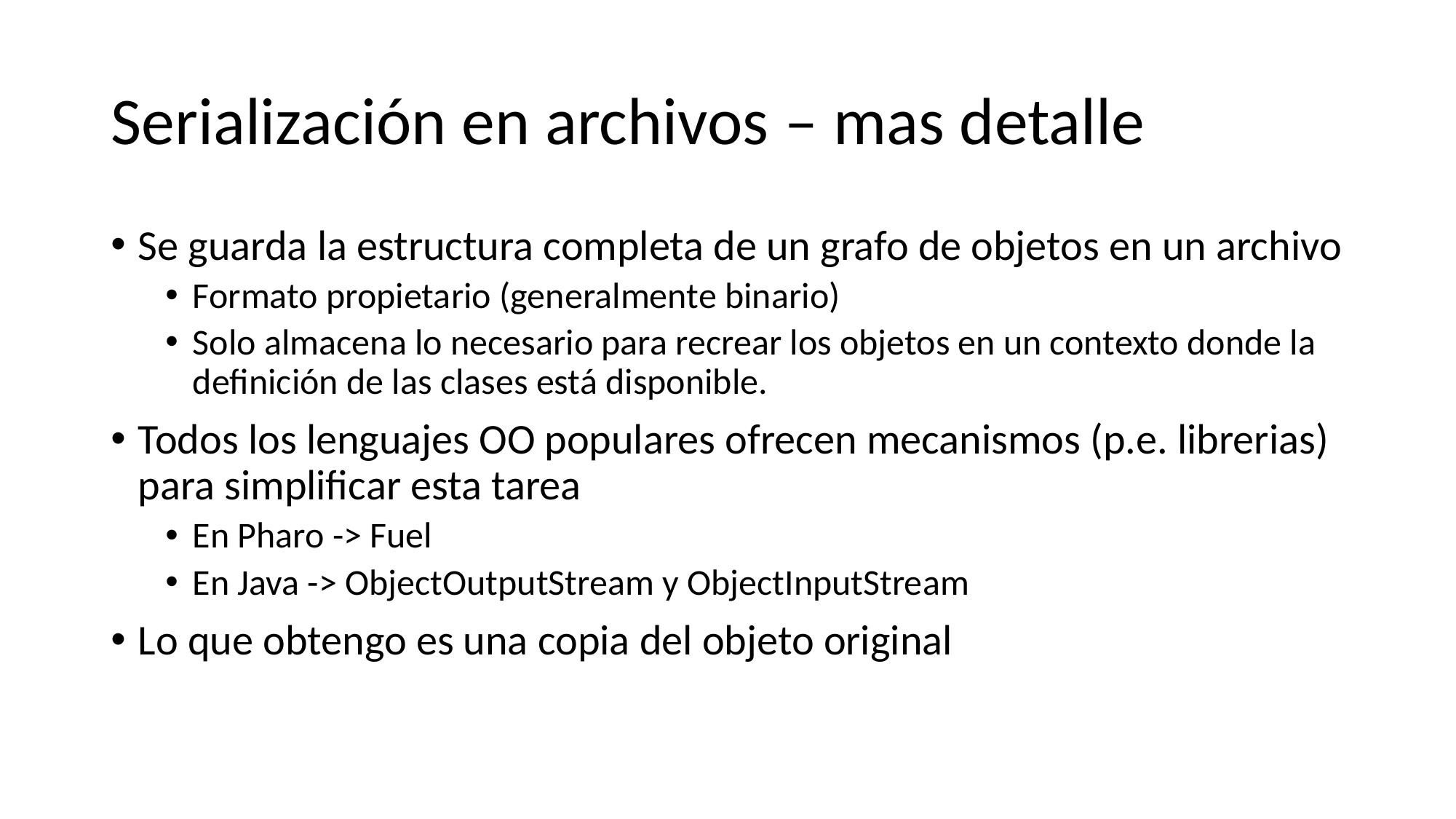

# Serialización en archivos – mas detalle
Se guarda la estructura completa de un grafo de objetos en un archivo
Formato propietario (generalmente binario)
Solo almacena lo necesario para recrear los objetos en un contexto donde la definición de las clases está disponible.
Todos los lenguajes OO populares ofrecen mecanismos (p.e. librerias) para simplificar esta tarea
En Pharo -> Fuel
En Java -> ObjectOutputStream y ObjectInputStream
Lo que obtengo es una copia del objeto original